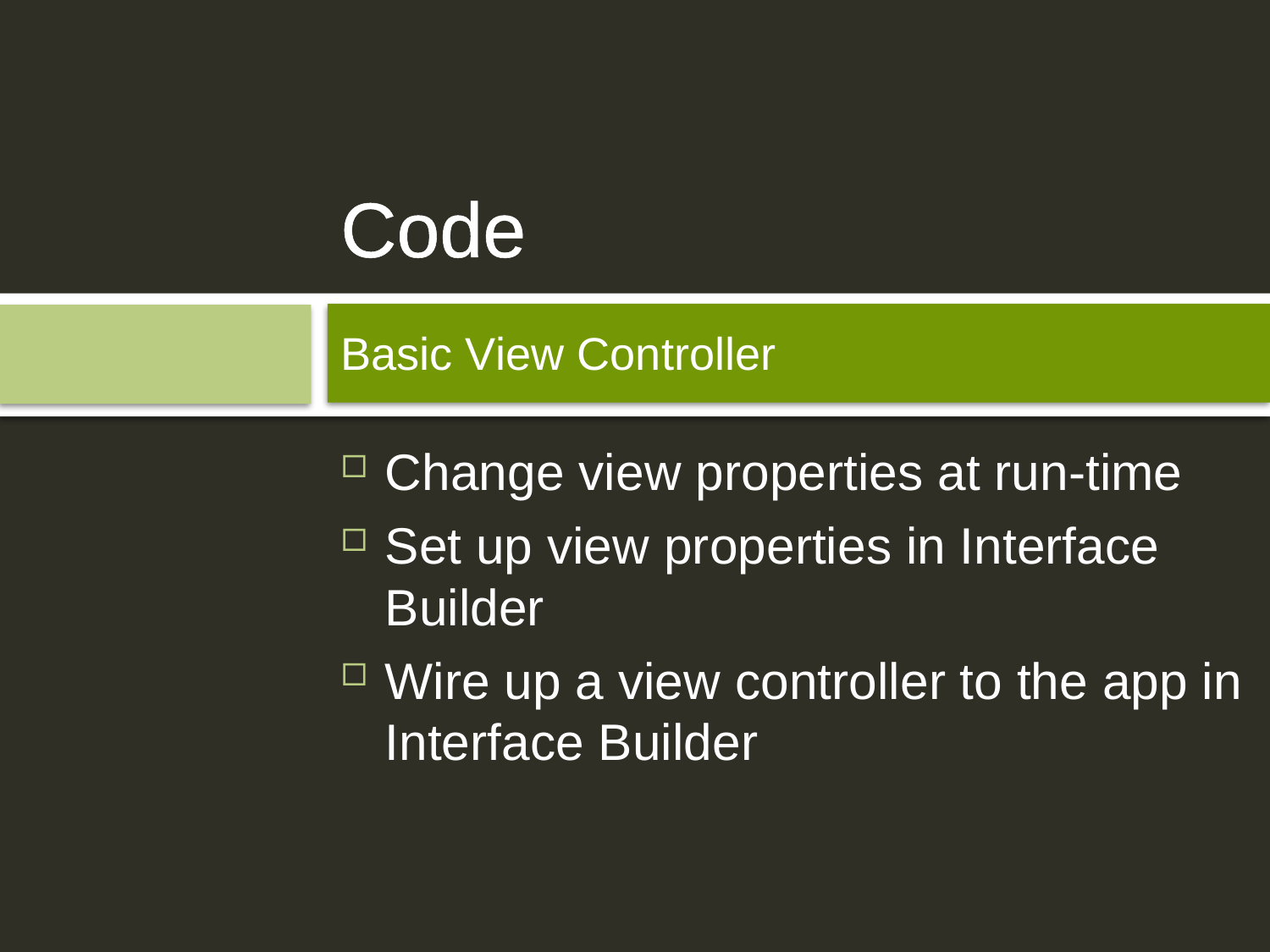

# Code
Basic View Controller
Change view properties at run-time
Set up view properties in Interface Builder
Wire up a view controller to the app in Interface Builder